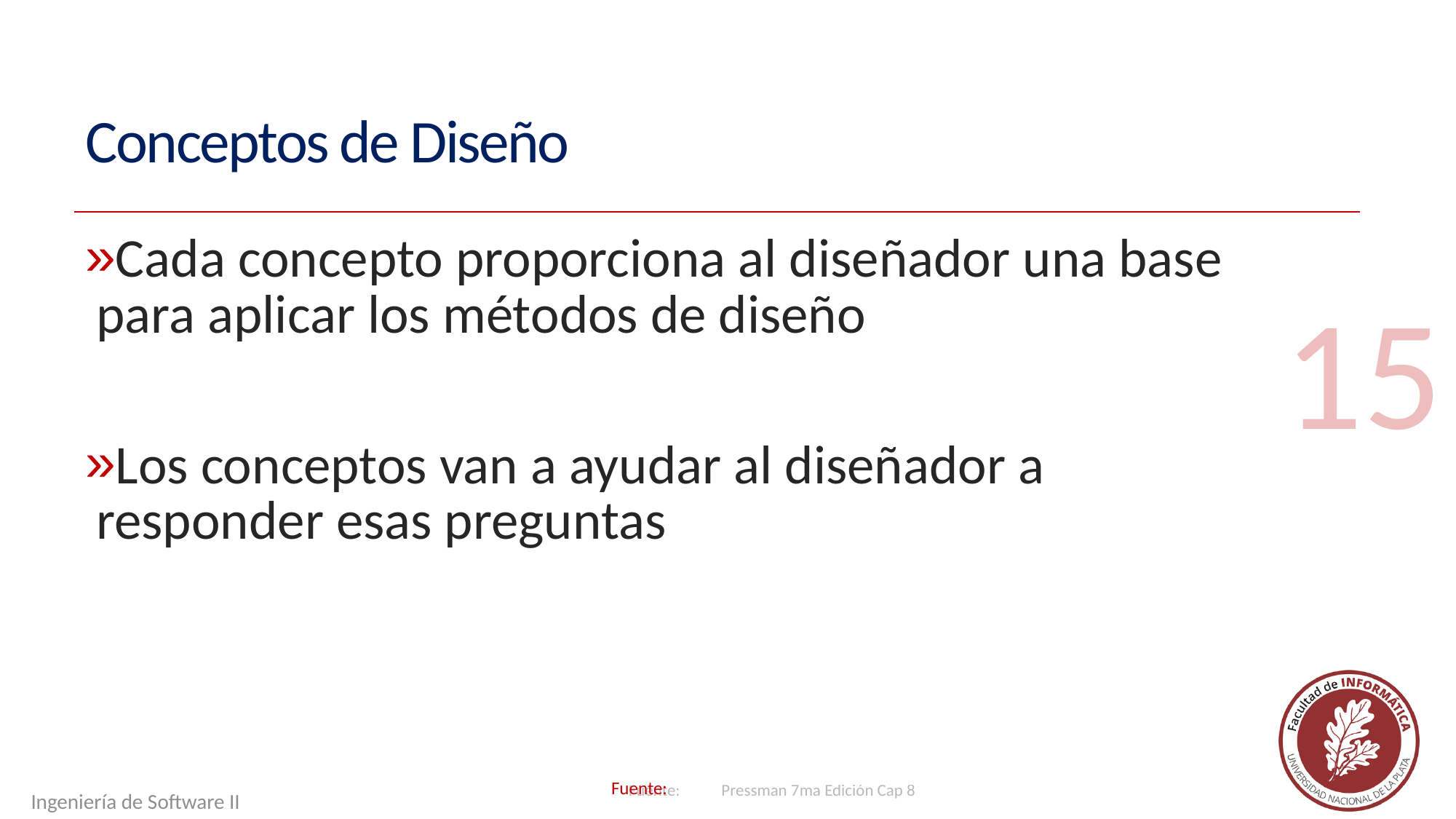

# Conceptos de Diseño
Cada concepto proporciona al diseñador una base para aplicar los métodos de diseño

Los conceptos van a ayudar al diseñador a responder esas preguntas
15
Pressman 7ma Edición Cap 8
Ingeniería de Software II